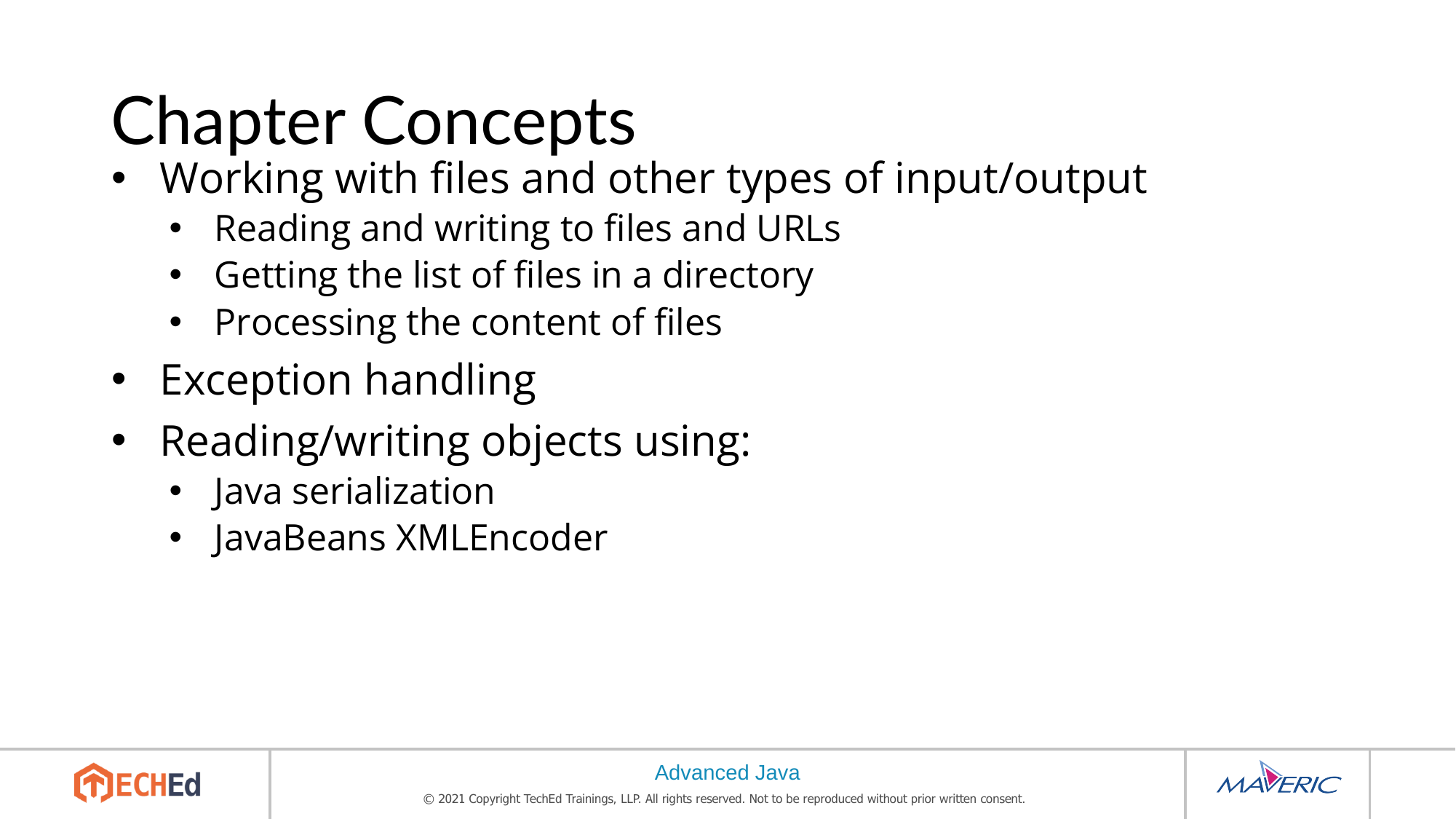

# Chapter Concepts
Working with files and other types of input/output
Reading and writing to files and URLs
Getting the list of files in a directory
Processing the content of files
Exception handling
Reading/writing objects using:
Java serialization
JavaBeans XMLEncoder